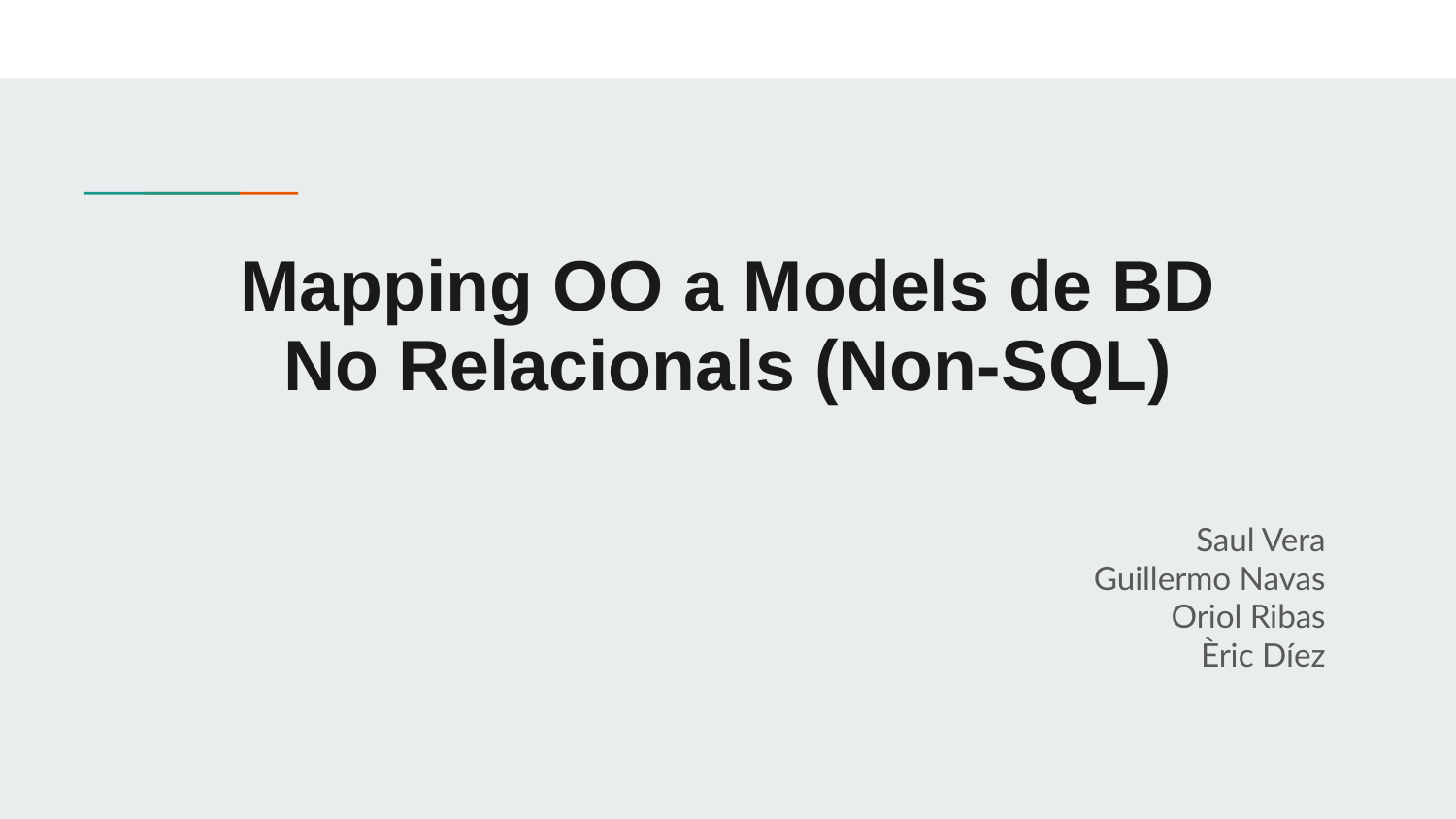

# Mapping OO a Models de BD No Relacionals (Non-SQL)
Saul Vera
Guillermo Navas
Oriol Ribas
Èric Díez